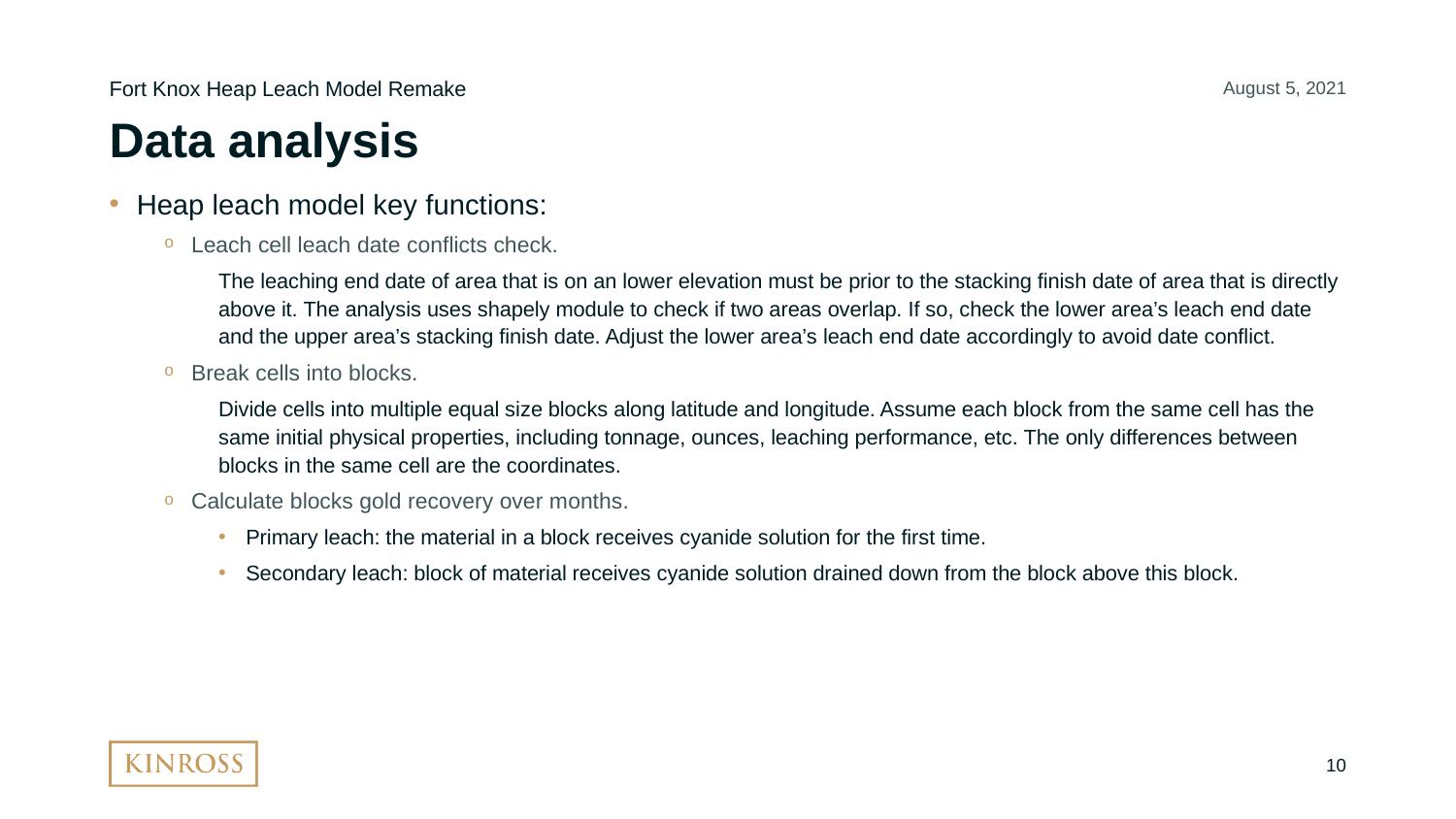

Fort Knox Heap Leach Model Remake
August 5, 2021
# Data analysis
Heap leach model key functions:
Leach cell leach date conflicts check.
The leaching end date of area that is on an lower elevation must be prior to the stacking finish date of area that is directly above it. The analysis uses shapely module to check if two areas overlap. If so, check the lower area’s leach end date and the upper area’s stacking finish date. Adjust the lower area’s leach end date accordingly to avoid date conflict.
Break cells into blocks.
Divide cells into multiple equal size blocks along latitude and longitude. Assume each block from the same cell has the same initial physical properties, including tonnage, ounces, leaching performance, etc. The only differences between blocks in the same cell are the coordinates.
Calculate blocks gold recovery over months.
Primary leach: the material in a block receives cyanide solution for the first time.
Secondary leach: block of material receives cyanide solution drained down from the block above this block.

10